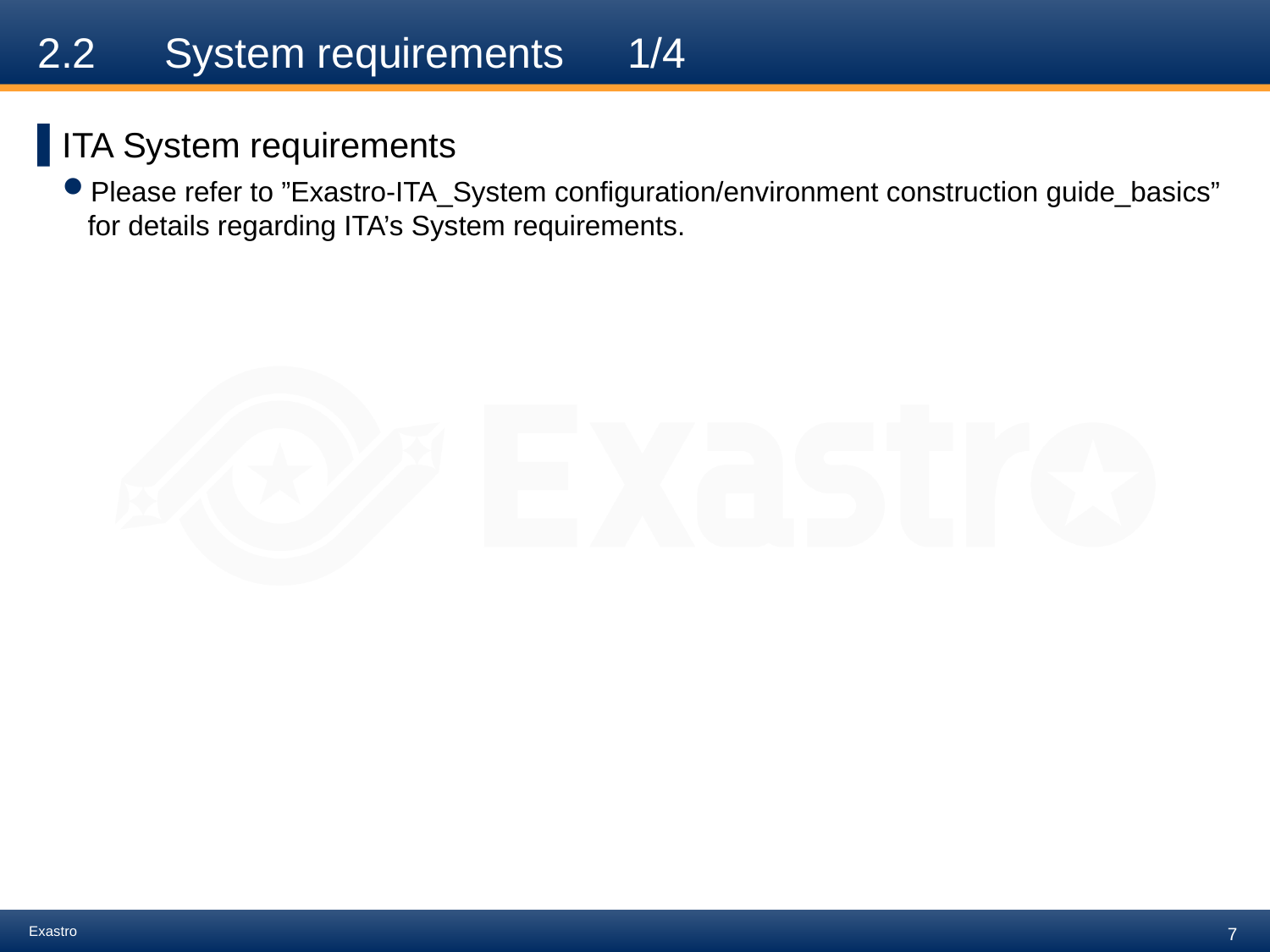

# 2.2	System requirements　1/4
ITA System requirements
Please refer to ”Exastro-ITA_System configuration/environment construction guide_basics” for details regarding ITA’s System requirements.